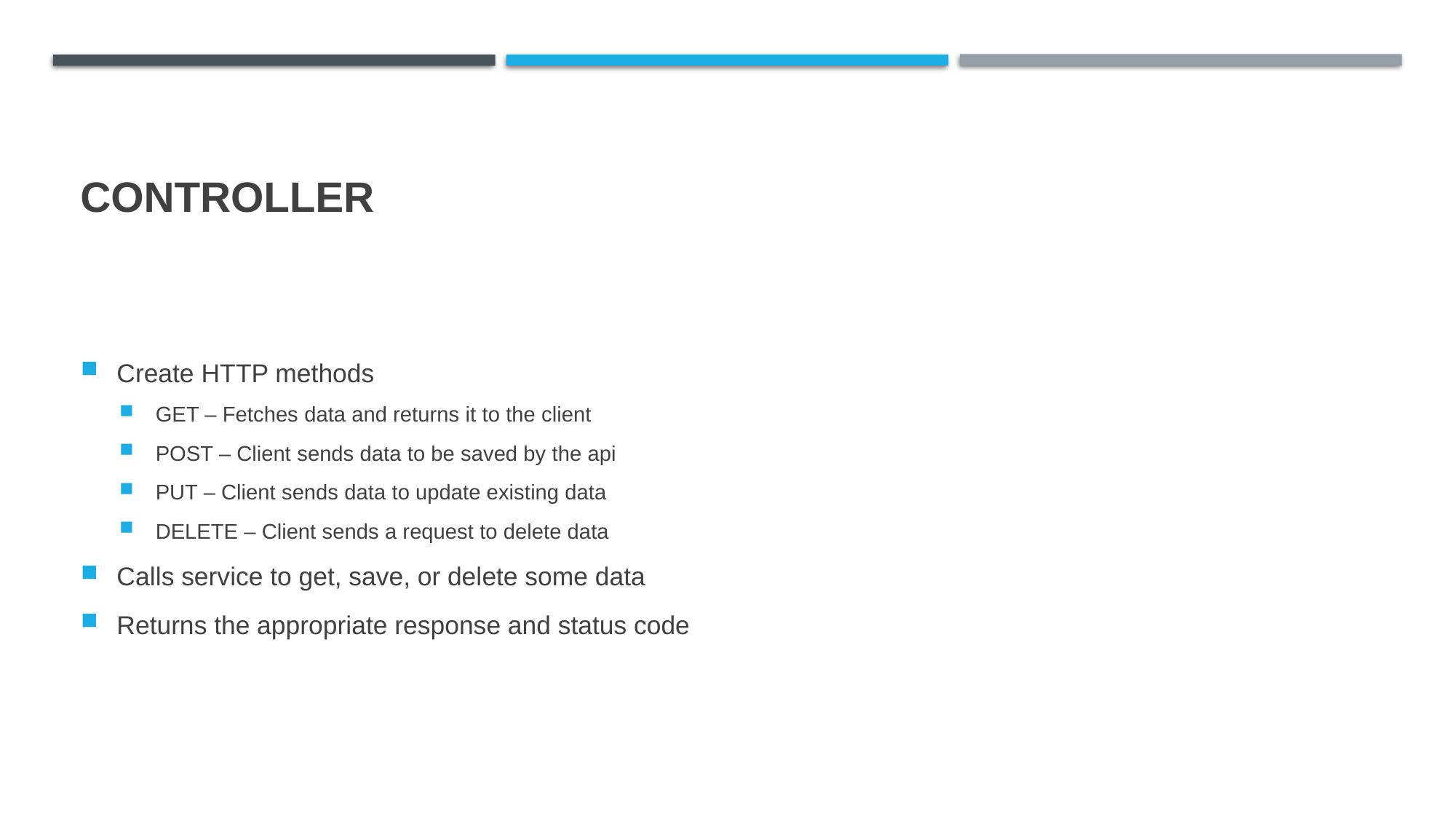

# Controller
Create HTTP methods
GET – Fetches data and returns it to the client
POST – Client sends data to be saved by the api
PUT – Client sends data to update existing data
DELETE – Client sends a request to delete data
Calls service to get, save, or delete some data
Returns the appropriate response and status code